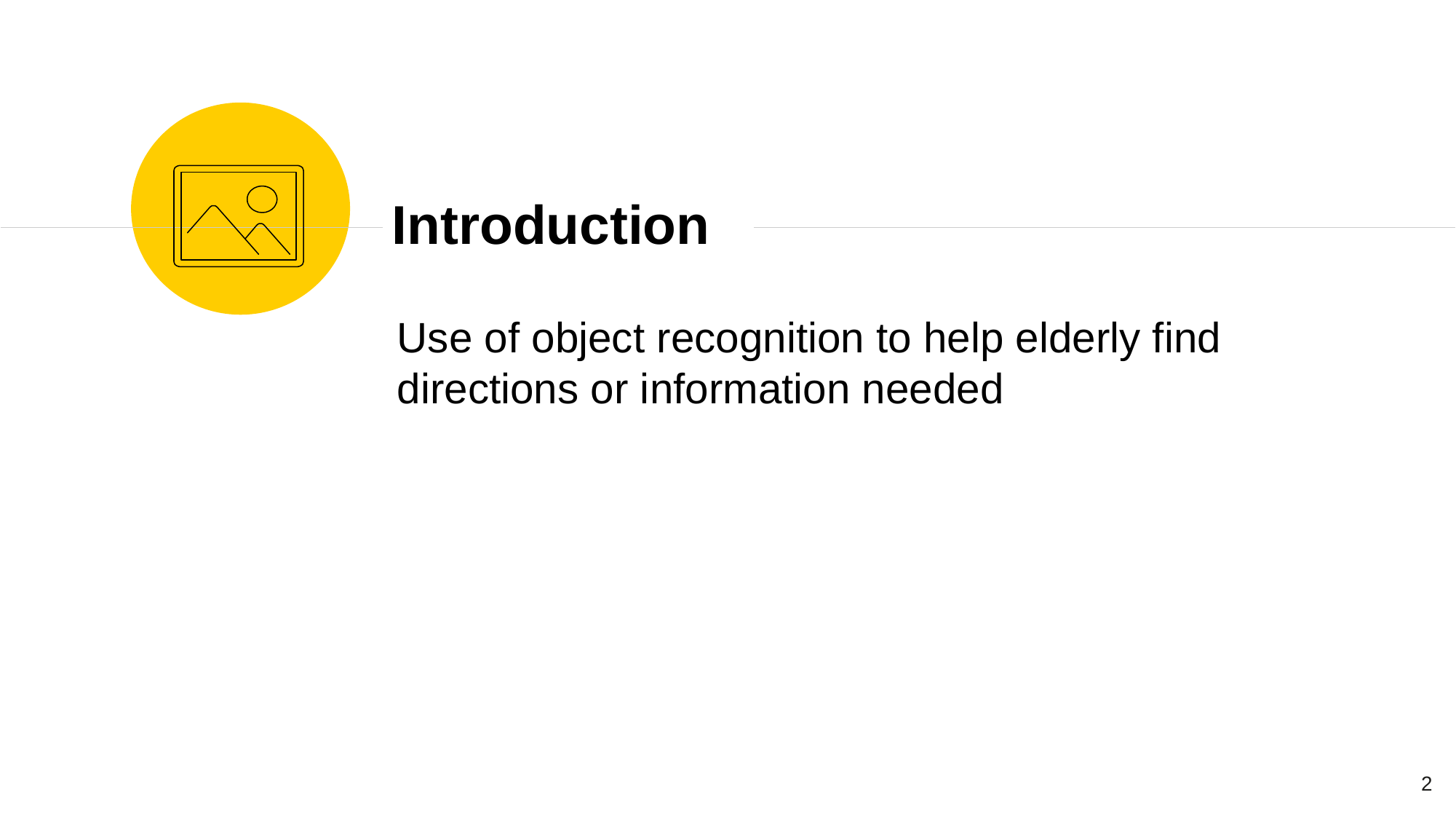

Introduction

Use of object recognition to help elderly find directions or information needed

2